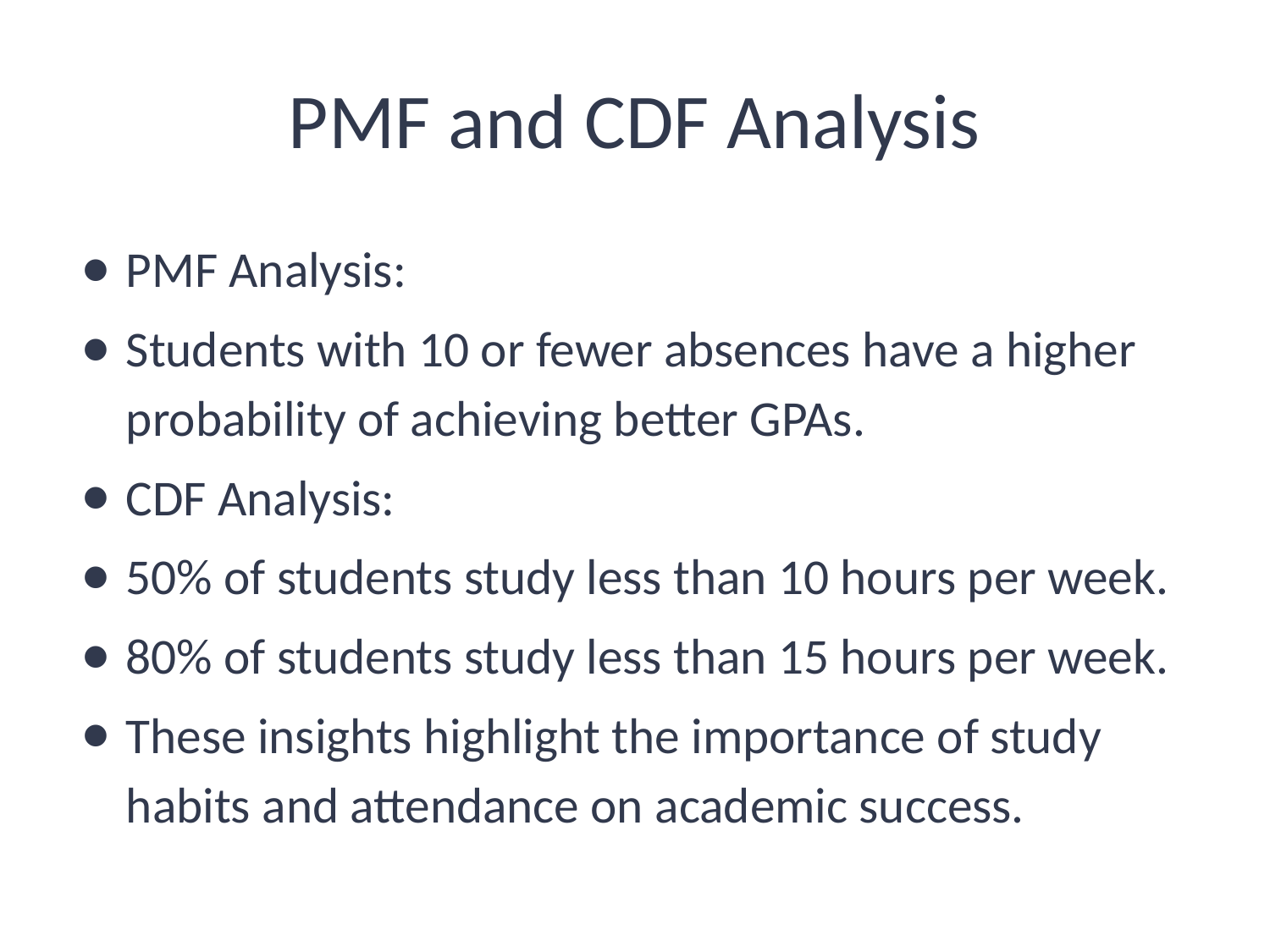

# PMF and CDF Analysis
PMF Analysis:
Students with 10 or fewer absences have a higher probability of achieving better GPAs.
CDF Analysis:
50% of students study less than 10 hours per week.
80% of students study less than 15 hours per week.
These insights highlight the importance of study habits and attendance on academic success.